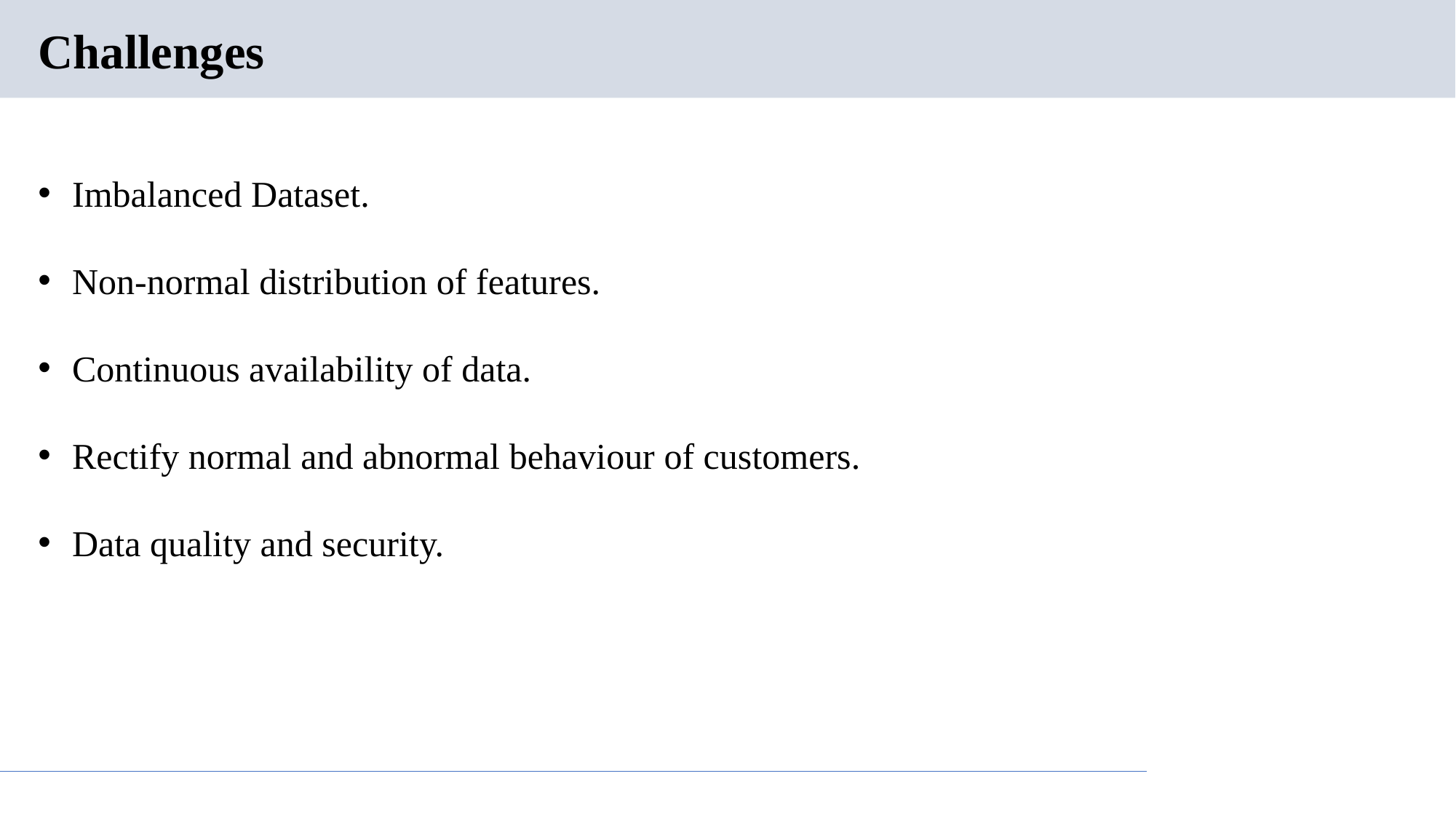

# Challenges
Imbalanced Dataset.
Non-normal distribution of features.
Continuous availability of data.
Rectify normal and abnormal behaviour of customers.
Data quality and security.